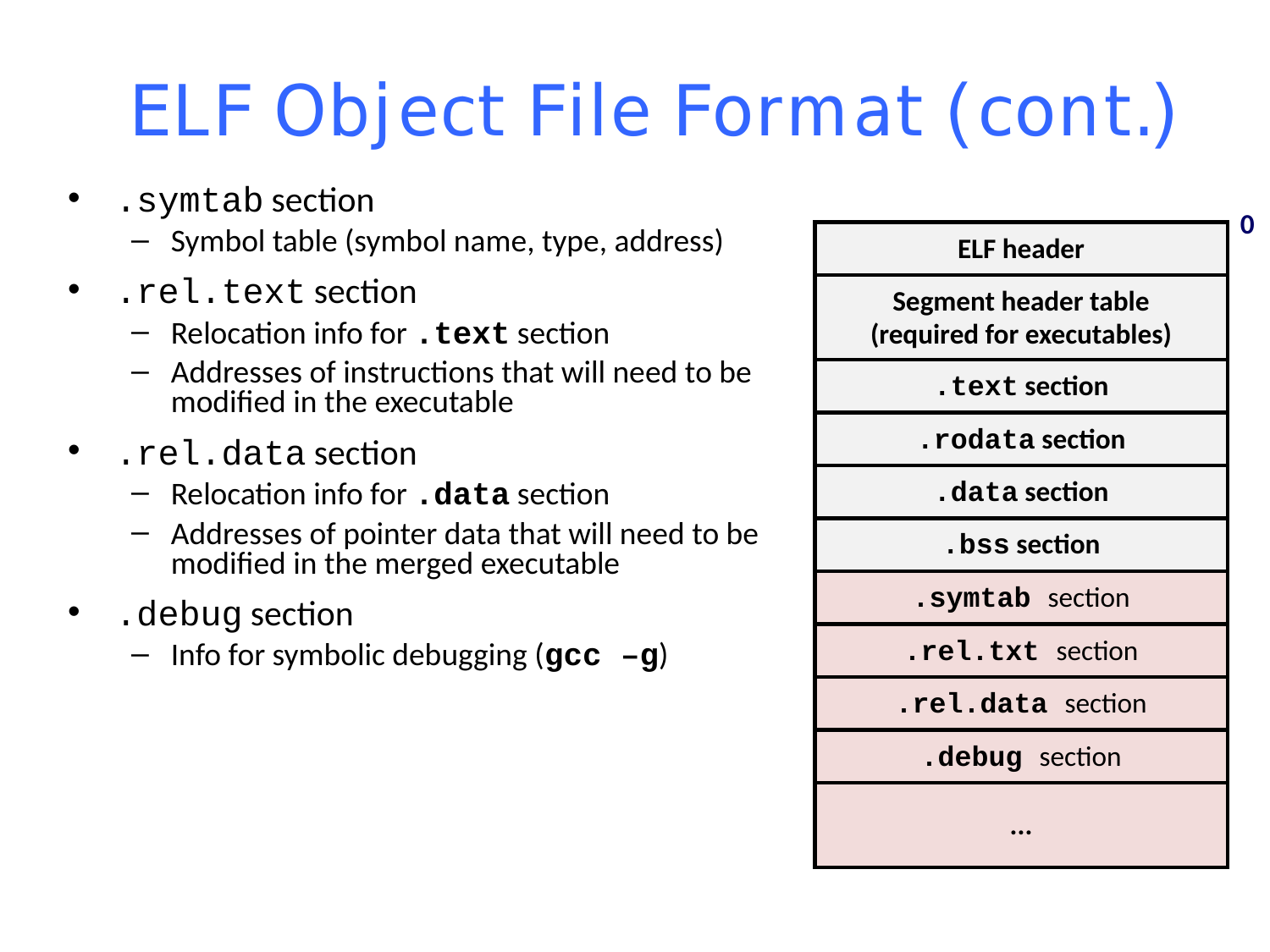

ELF Object File Format (cont.)
.symtab section
Symbol table (symbol name, type, address)
.rel.text section
Relocation info for .text section
Addresses of instructions that will need to be modified in the executable
.rel.data section
Relocation info for .data section
Addresses of pointer data that will need to be modified in the merged executable
.debug section
Info for symbolic debugging (gcc –g)
0
ELF header
Segment header table
(required for executables)
.text section
.rodata section
.data section
.bss section
.symtab section
.rel.txt section
.rel.data section
.debug section
...